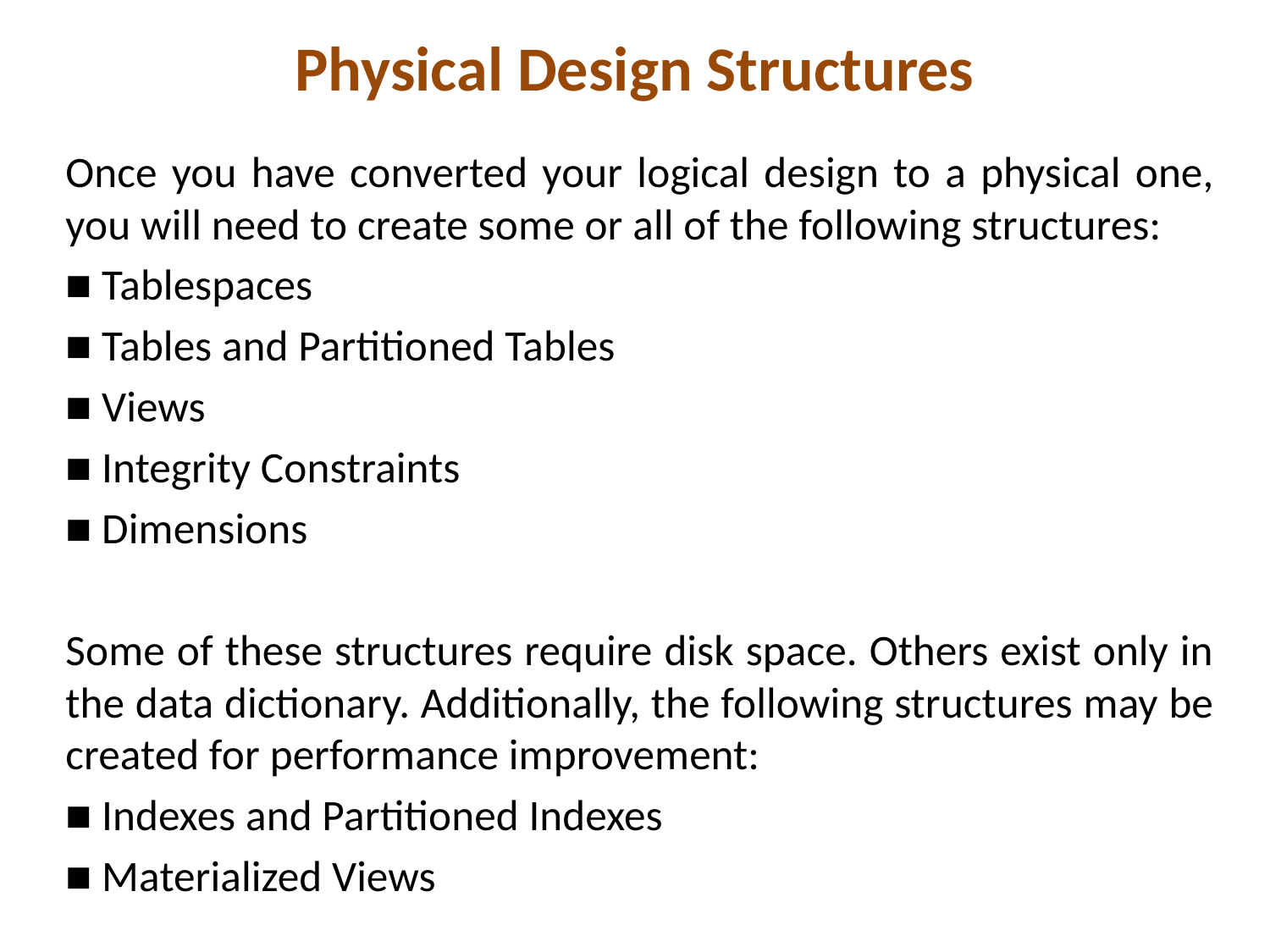

# Physical Design Structures
Once you have converted your logical design to a physical one, you will need to create some or all of the following structures:
■ Tablespaces
■ Tables and Partitioned Tables
■ Views
■ Integrity Constraints
■ Dimensions

Some of these structures require disk space. Others exist only in the data dictionary. Additionally, the following structures may be created for performance improvement:
■ Indexes and Partitioned Indexes
■ Materialized Views